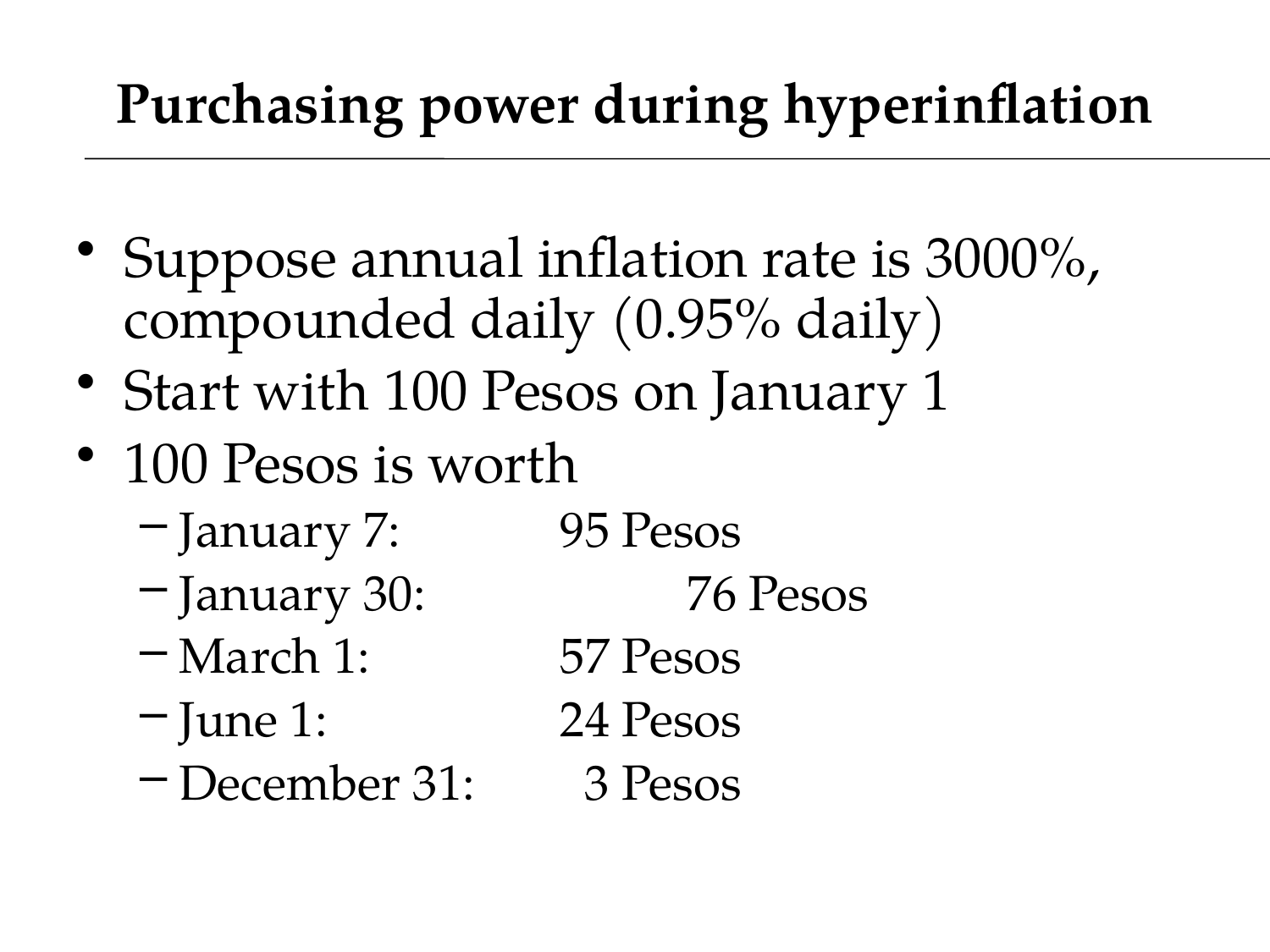

# Purchasing power during hyperinflation
Suppose annual inflation rate is 3000%, compounded daily (0.95% daily)
Start with 100 Pesos on January 1
100 Pesos is worth
January 7: 		95 Pesos
January 30: 		76 Pesos
March 1: 		57 Pesos
June 1: 		24 Pesos
December 31: 	  3 Pesos